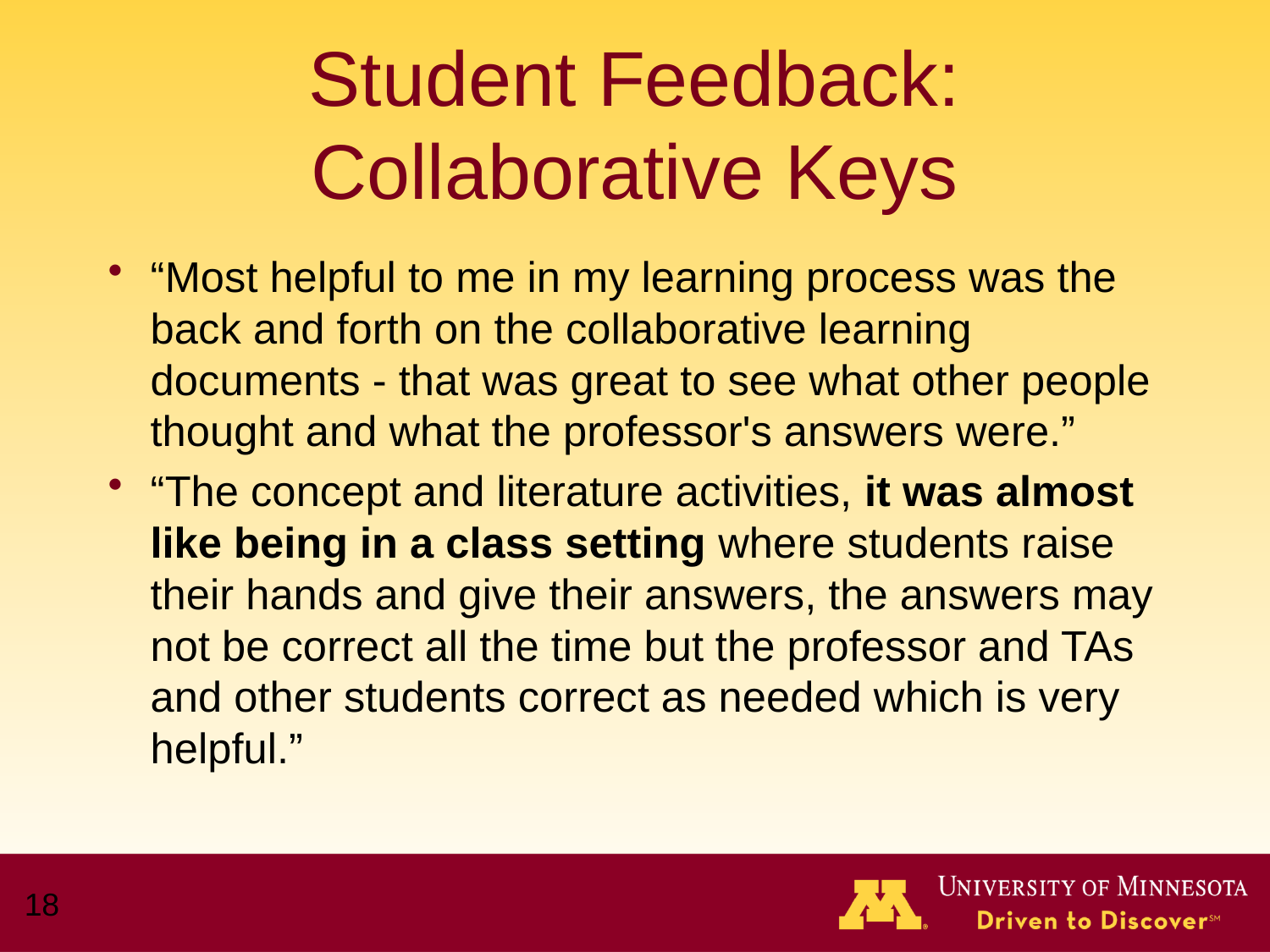

# Student Feedback: Collaborative Keys
“Most helpful to me in my learning process was the back and forth on the collaborative learning documents - that was great to see what other people thought and what the professor's answers were.”
“The concept and literature activities, it was almost like being in a class setting where students raise their hands and give their answers, the answers may not be correct all the time but the professor and TAs and other students correct as needed which is very helpful.”